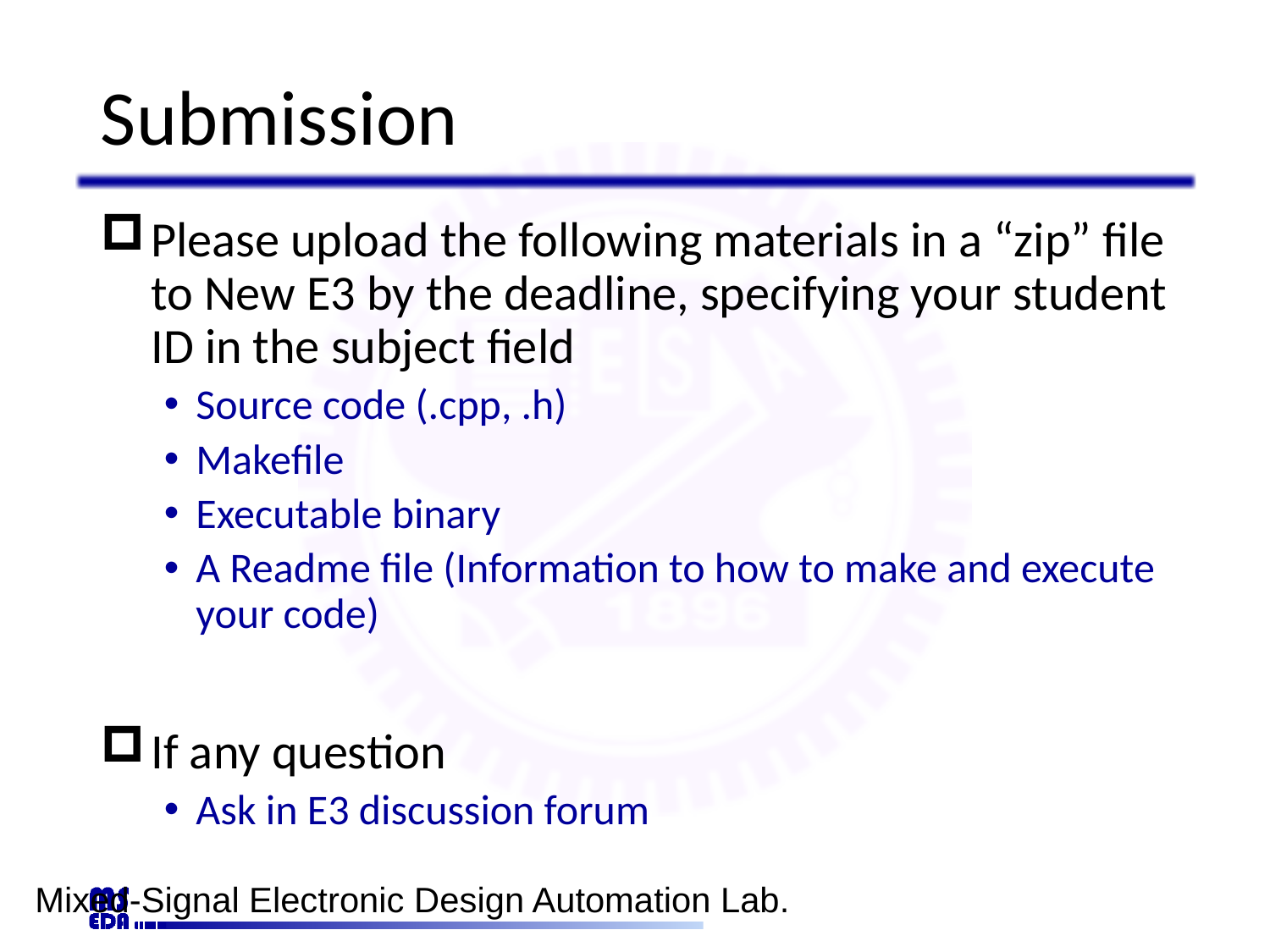

# Submission
Please upload the following materials in a “zip” file to New E3 by the deadline, specifying your student ID in the subject field
Source code (.cpp, .h)
Makefile
Executable binary
A Readme file (Information to how to make and execute your code)

If any question
Ask in E3 discussion forum